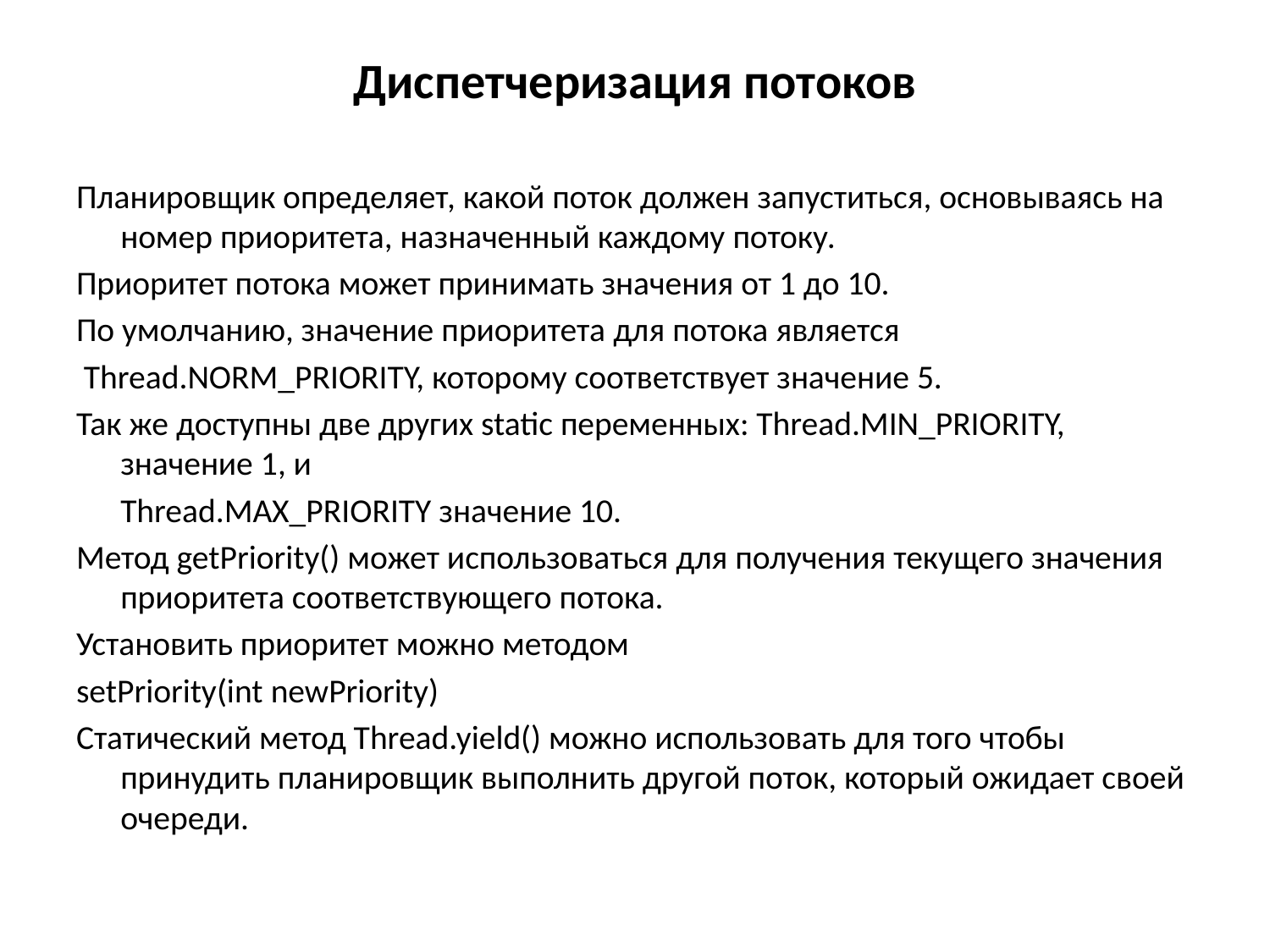

# Диспетчеризация потоков
Планировщик определяет, какой поток должен запуститься, основываясь на номер приоритета, назначенный каждому потоку.
Приоритет потока может принимать значения от 1 до 10.
По умолчанию, значение приоритета для потока является
 Thread.NORM_PRIORITY, которому соответствует значение 5.
Так же доступны две других static переменных: Thread.MIN_PRIORITY, значение 1, и
	Thread.MAX_PRIORITY значение 10.
Метод getPriority() может использоваться для получения текущего значения приоритета соответствующего потока.
Установить приоритет можно методом
setPriority(int newPriority)
Cтатический метод Thread.yield() можно использовать для того чтобы принудить планировщик выполнить другой поток, который ожидает своей очереди.